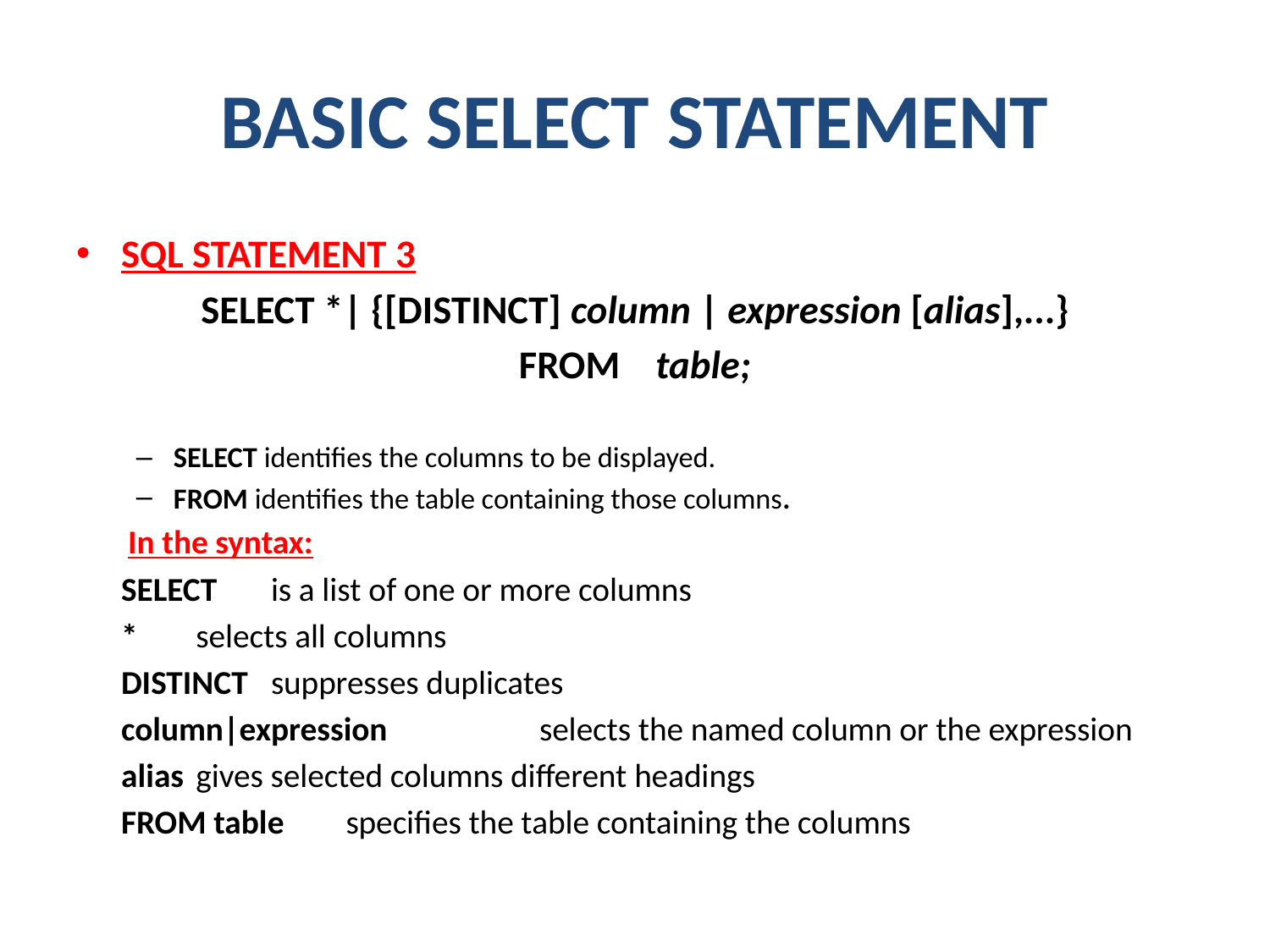

# BASIC SELECT Statement
SQL STATEMENT 3
SELECT *| {[DISTINCT] column | expression [alias],...}
FROM    table;

SELECT identifies the columns to be displayed.
FROM identifies the table containing those columns.
       In the syntax:
	SELECT			is a list of one or more columns
	*  				selects all columns
	DISTINCT			suppresses duplicates
	column|expression	                selects the named column or the expression
	alias				gives selected columns different headings
	FROM table			specifies the table containing the columns